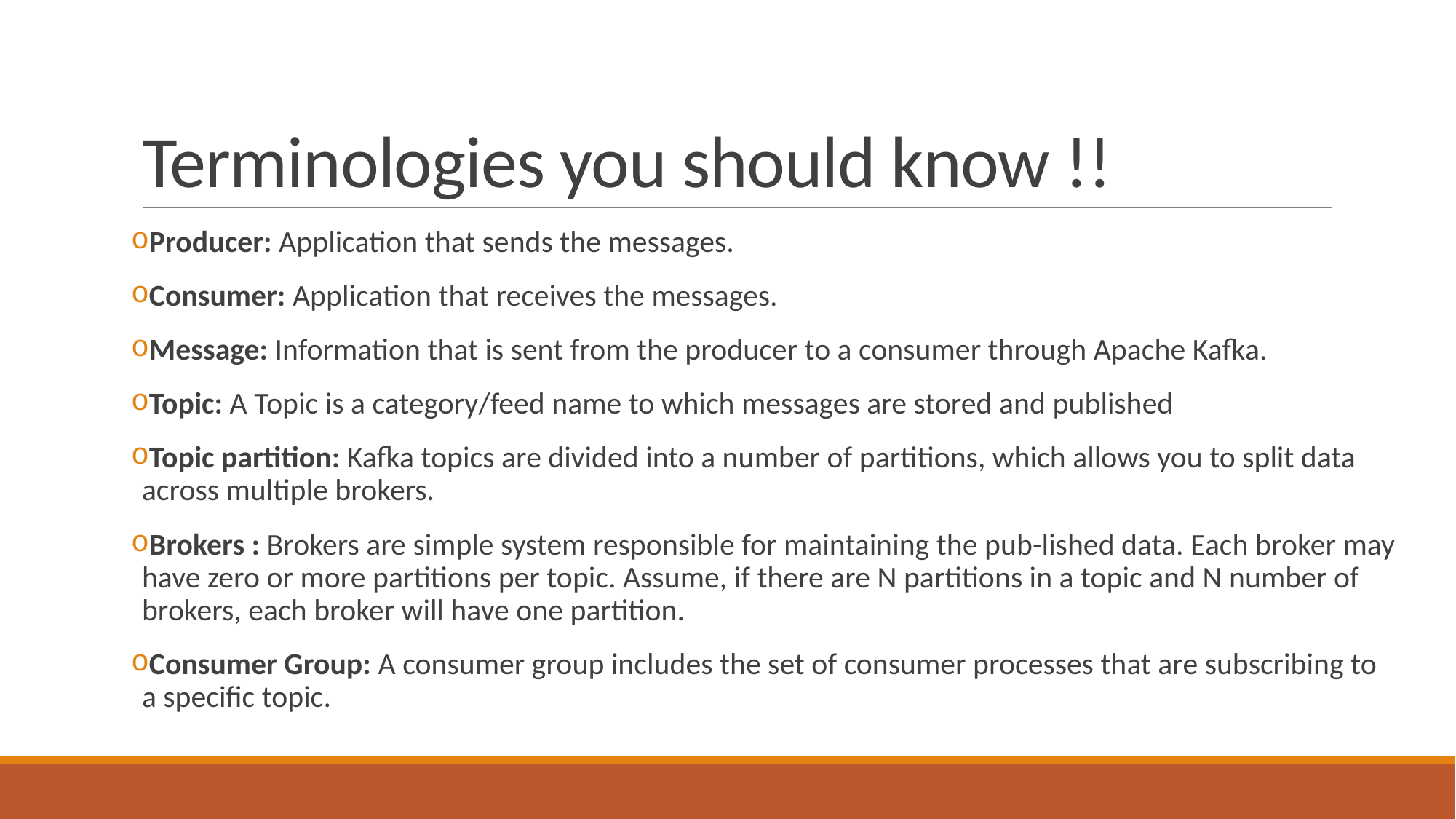

# Terminologies you should know !!
Producer: Application that sends the messages.
Consumer: Application that receives the messages.
Message: Information that is sent from the producer to a consumer through Apache Kafka.
Topic: A Topic is a category/feed name to which messages are stored and published
Topic partition: Kafka topics are divided into a number of partitions, which allows you to split data across multiple brokers.
Brokers : Brokers are simple system responsible for maintaining the pub-lished data. Each broker may have zero or more partitions per topic. Assume, if there are N partitions in a topic and N number of brokers, each broker will have one partition.
Consumer Group: A consumer group includes the set of consumer processes that are subscribing to a specific topic.